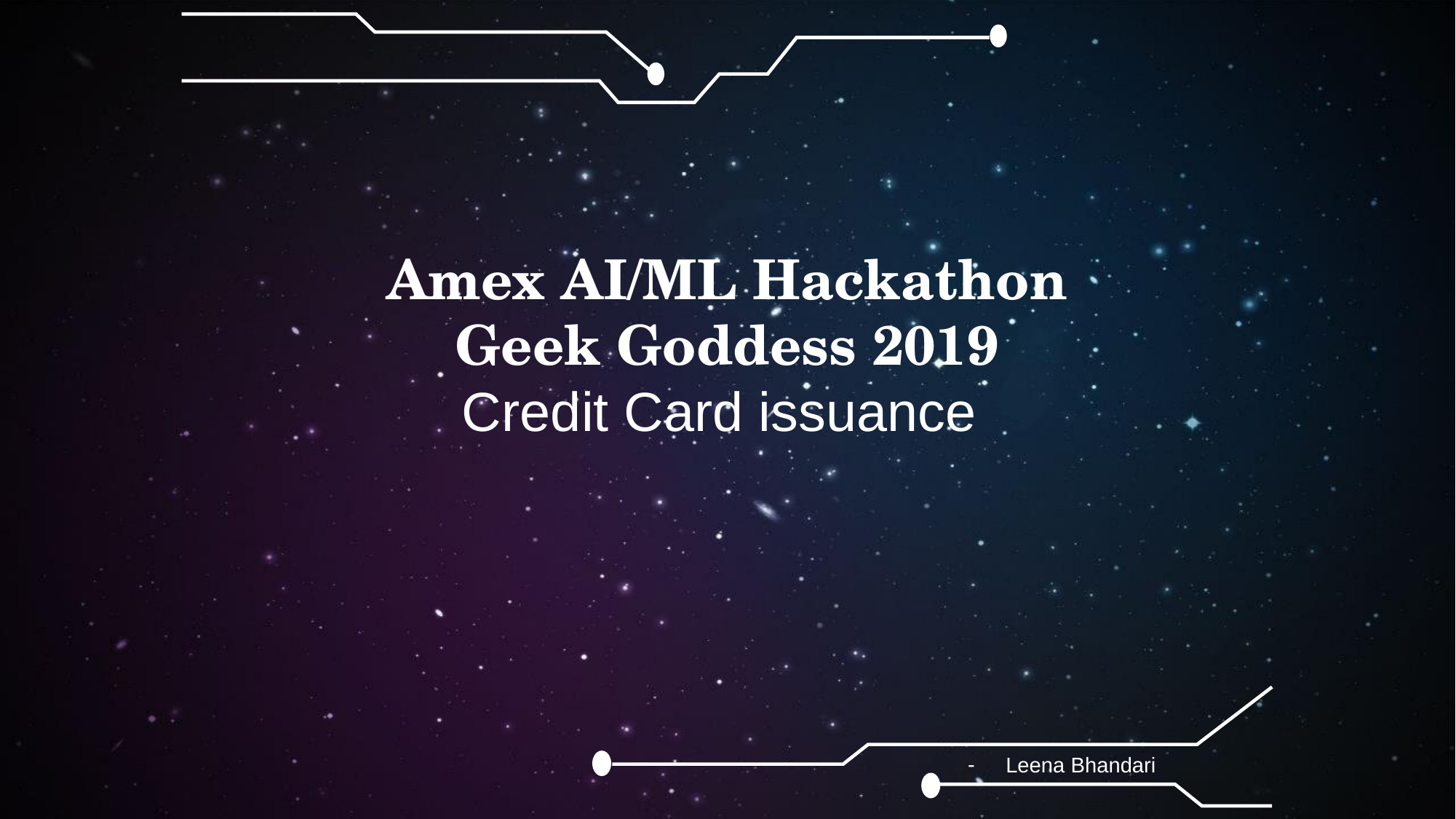

Amex AI/ML Hackathon
Geek Goddess 2019
Credit Card issuance

Leena Bhandari